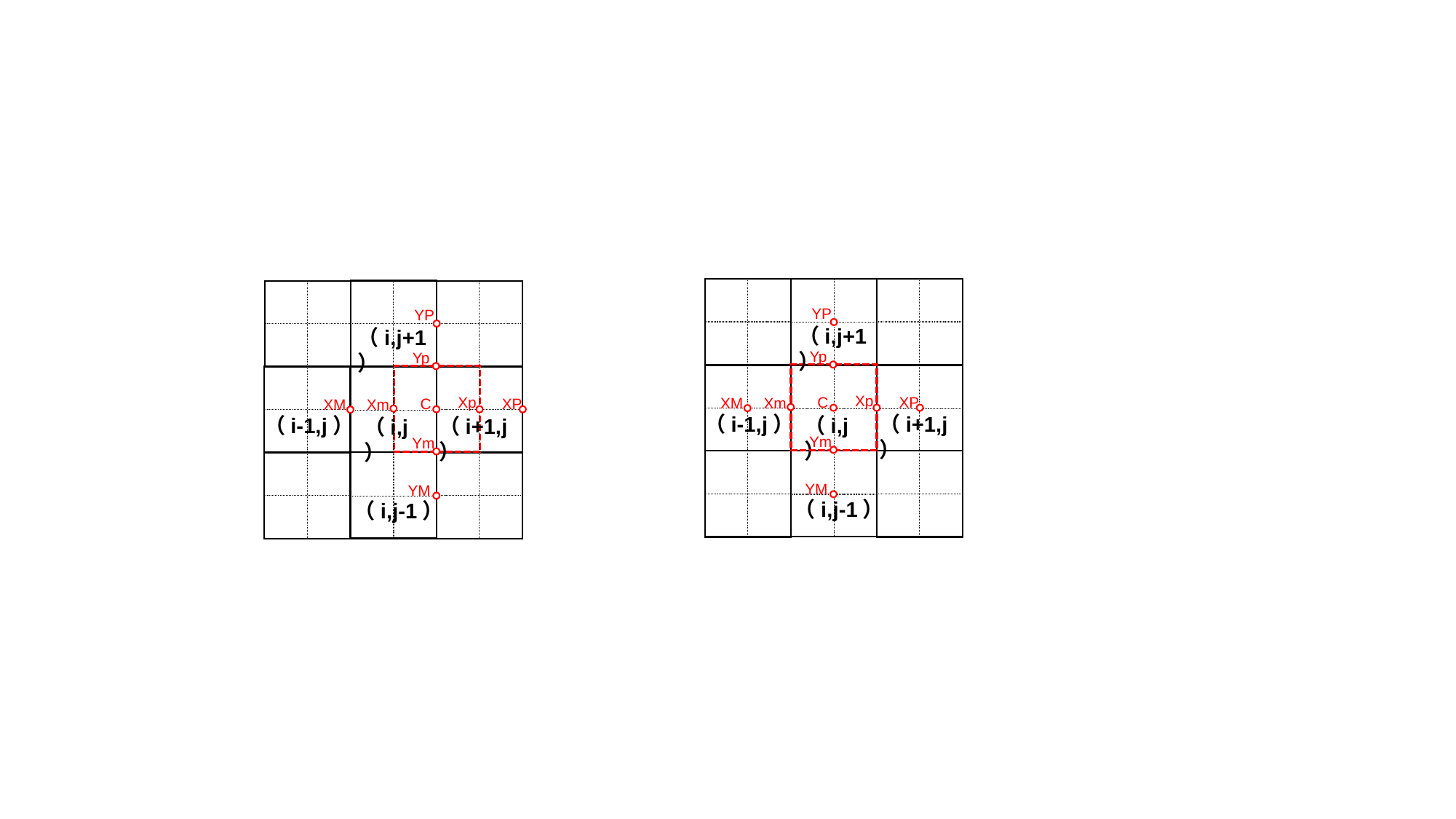

#

YP
YP
（i,j+1）

（i,j+1）

Yp
Yp

Xp
Xp
C
XP
XM
Xm
C
XP
XM
Xm

（i-1,j）
（i+1,j）

（i-1,j）
（i,j）
（i+1,j）
（i,j）
Ym
Ym

YM
YM
（i,j-1）

（i,j-1）